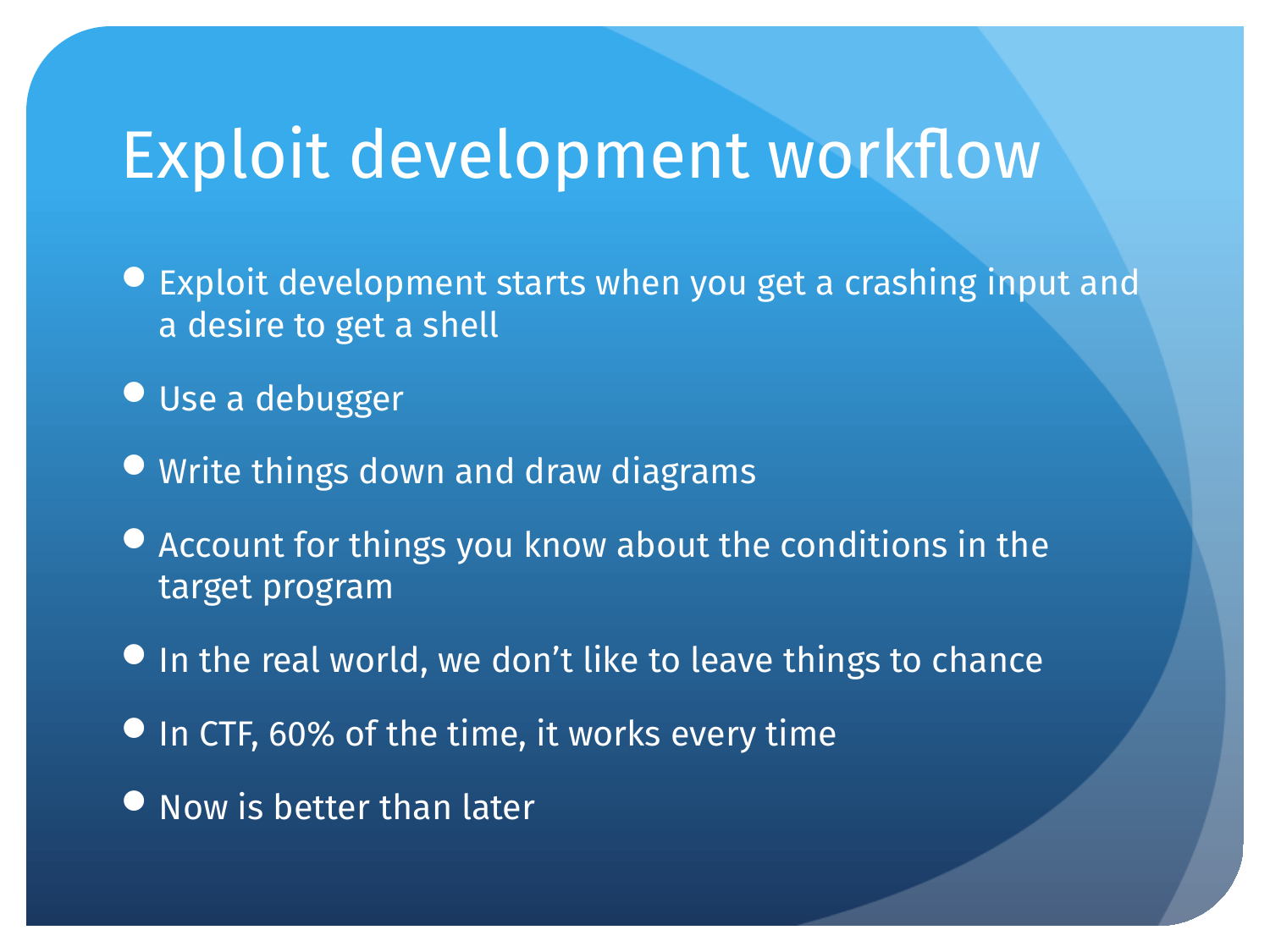

# Exploit development workflow
Exploit development starts when you get a crashing input and a desire to get a shell
Use a debugger
Write things down and draw diagrams
Account for things you know about the conditions in the target program
In the real world, we don’t like to leave things to chance
In CTF, 60% of the time, it works every time
Now is better than later